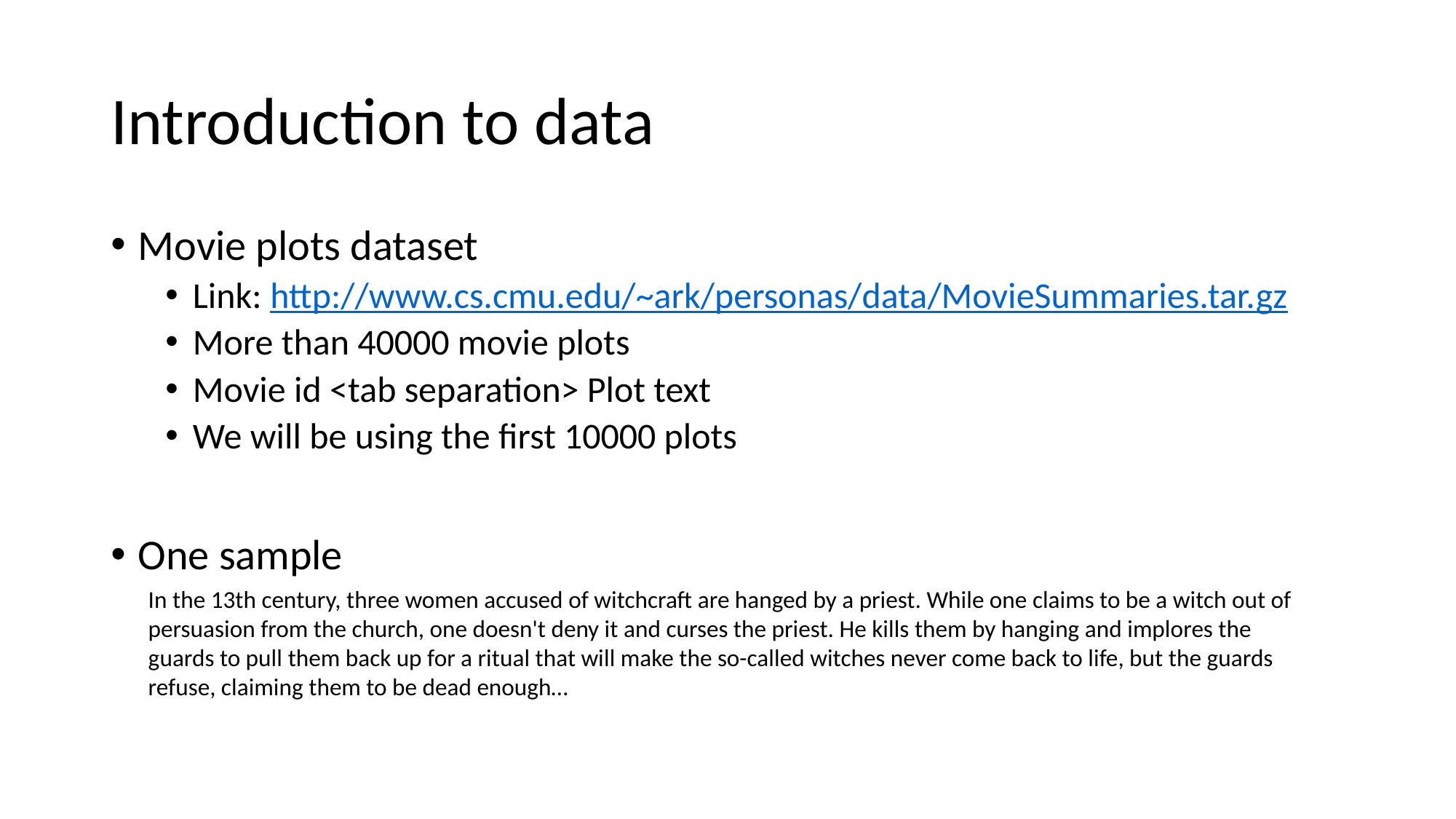

# Introduction to data
Movie plots dataset
Link: http://www.cs.cmu.edu/~ark/personas/data/MovieSummaries.tar.gz
More than 40000 movie plots
Movie id <tab separation> Plot text
We will be using the first 10000 plots

One sample
In the 13th century, three women accused of witchcraft are hanged by a priest. While one claims to be a witch out of persuasion from the church, one doesn't deny it and curses the priest. He kills them by hanging and implores the guards to pull them back up for a ritual that will make the so-called witches never come back to life, but the guards refuse, claiming them to be dead enough…